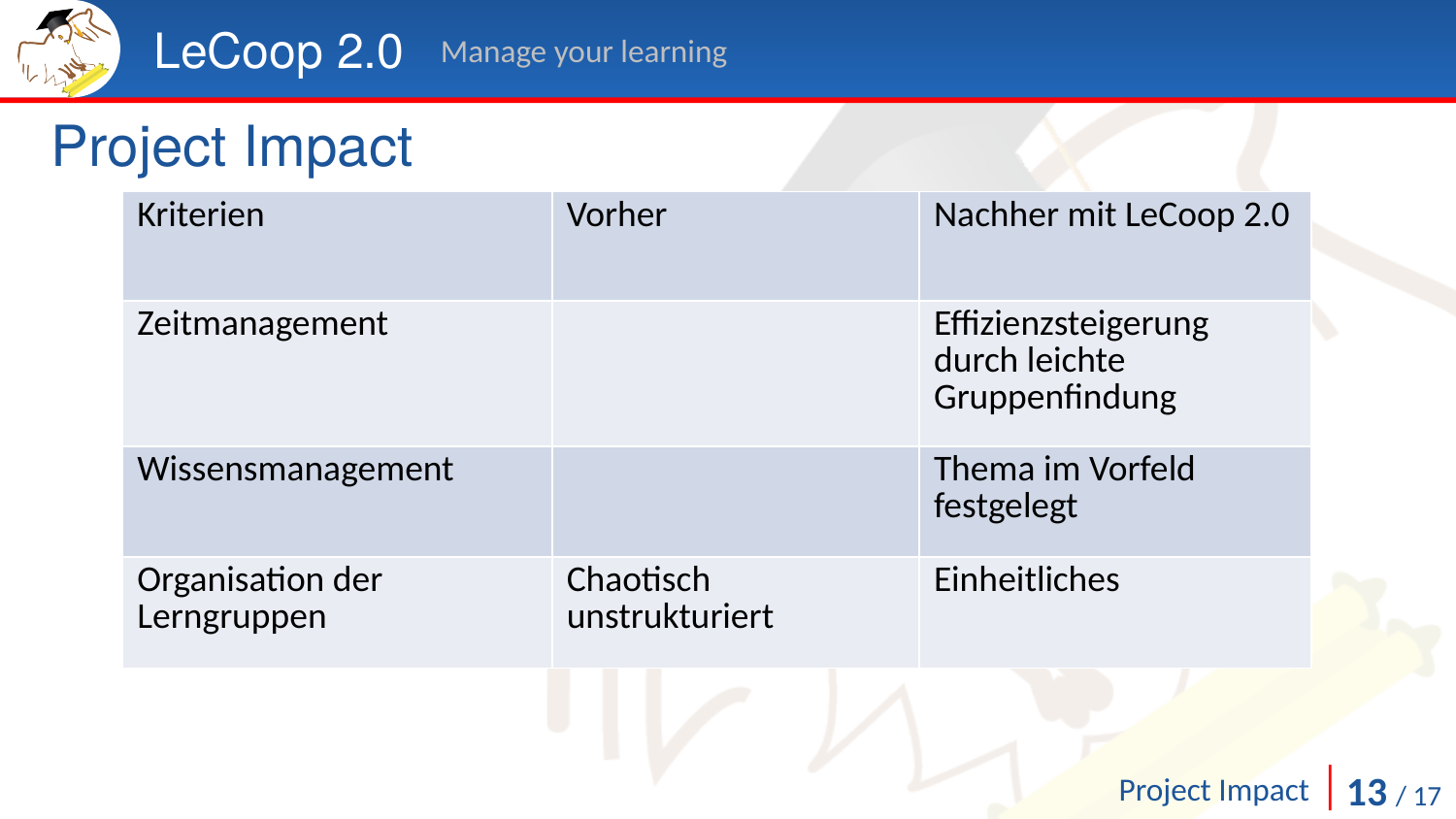

LeCoop 2.0
Manage your learning

Project Impact
| Kriterien | Vorher | Nachher mit LeCoop 2.0 |
| --- | --- | --- |
| Zeitmanagement |  | Effizienzsteigerung durch leichte Gruppenfindung |
| Wissensmanagement |  | Thema im Vorfeld festgelegt |
| Organisation der Lerngruppen | Chaotisch unstrukturiert | Einheitliches |
13 / 17
Project Impact